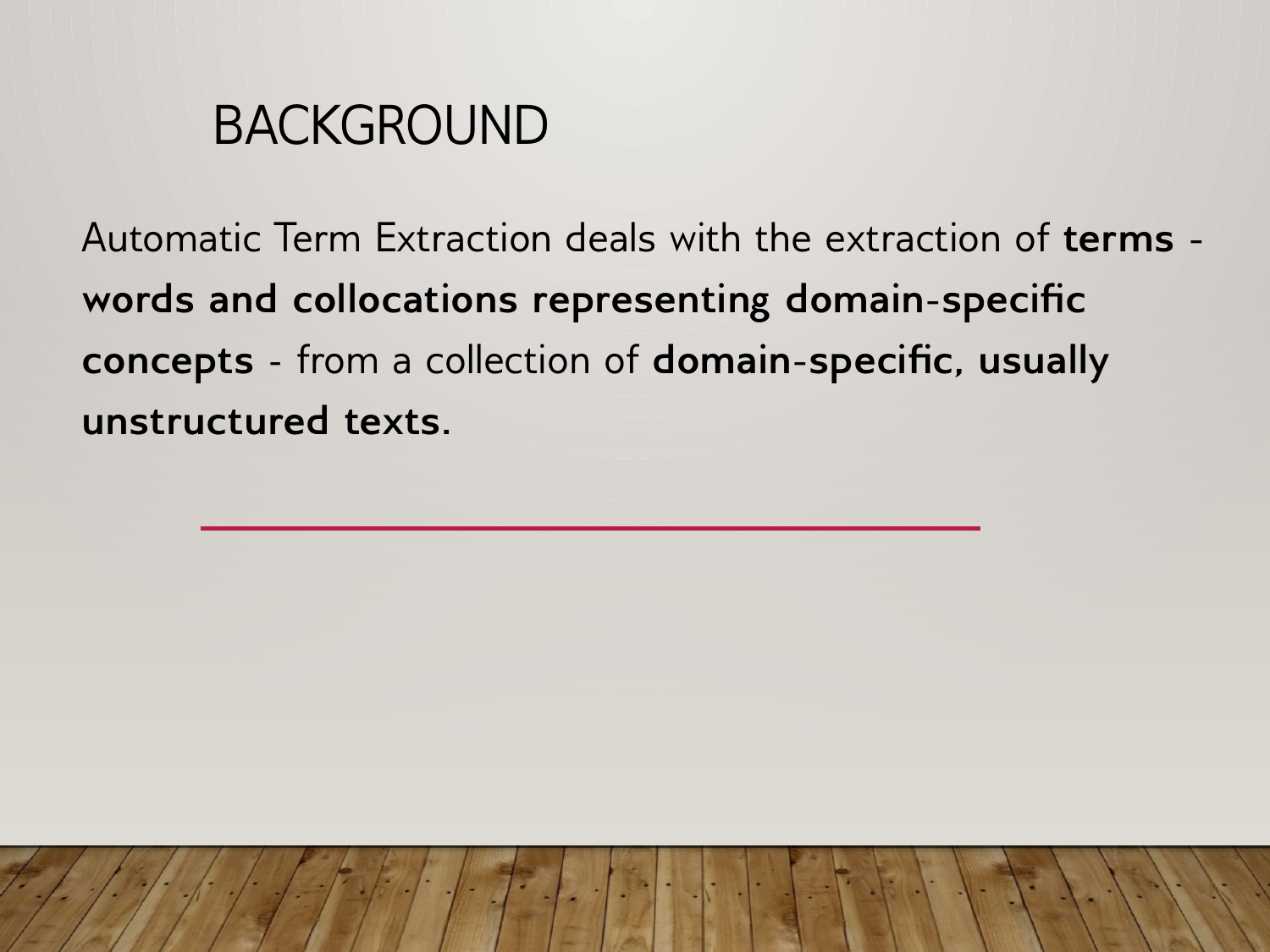

# Background
Automatic Term Extraction deals with the extraction of terms - words and collocations representing domain-specific concepts - from a collection of domain-specific, usually unstructured texts.